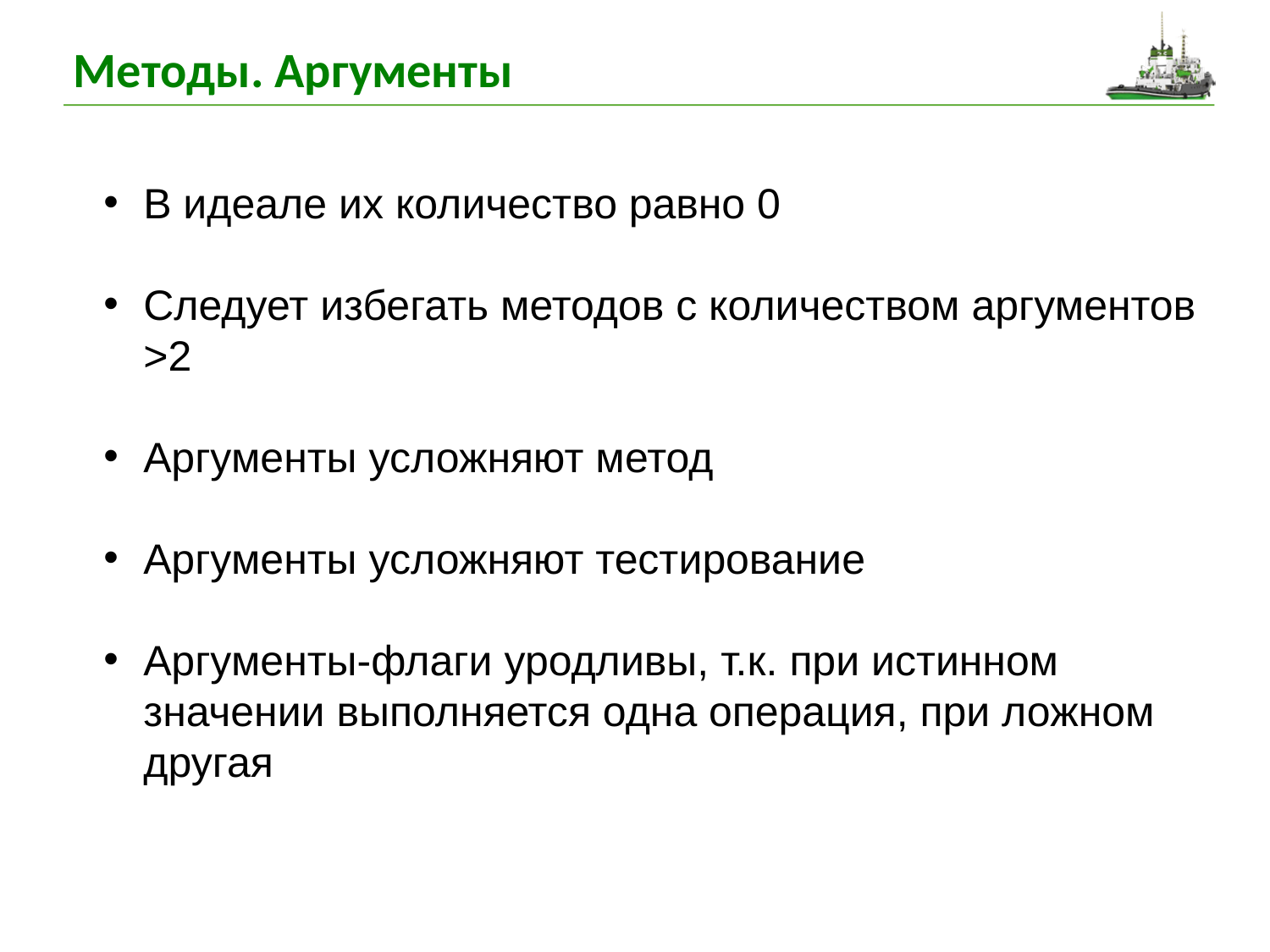

# Методы. Аргументы
В идеале их количество равно 0

Следует избегать методов с количеством аргументов >2

Аргументы усложняют метод

Аргументы усложняют тестирование

Аргументы-флаги уродливы, т.к. при истинном значении выполняется одна операция, при ложном другая